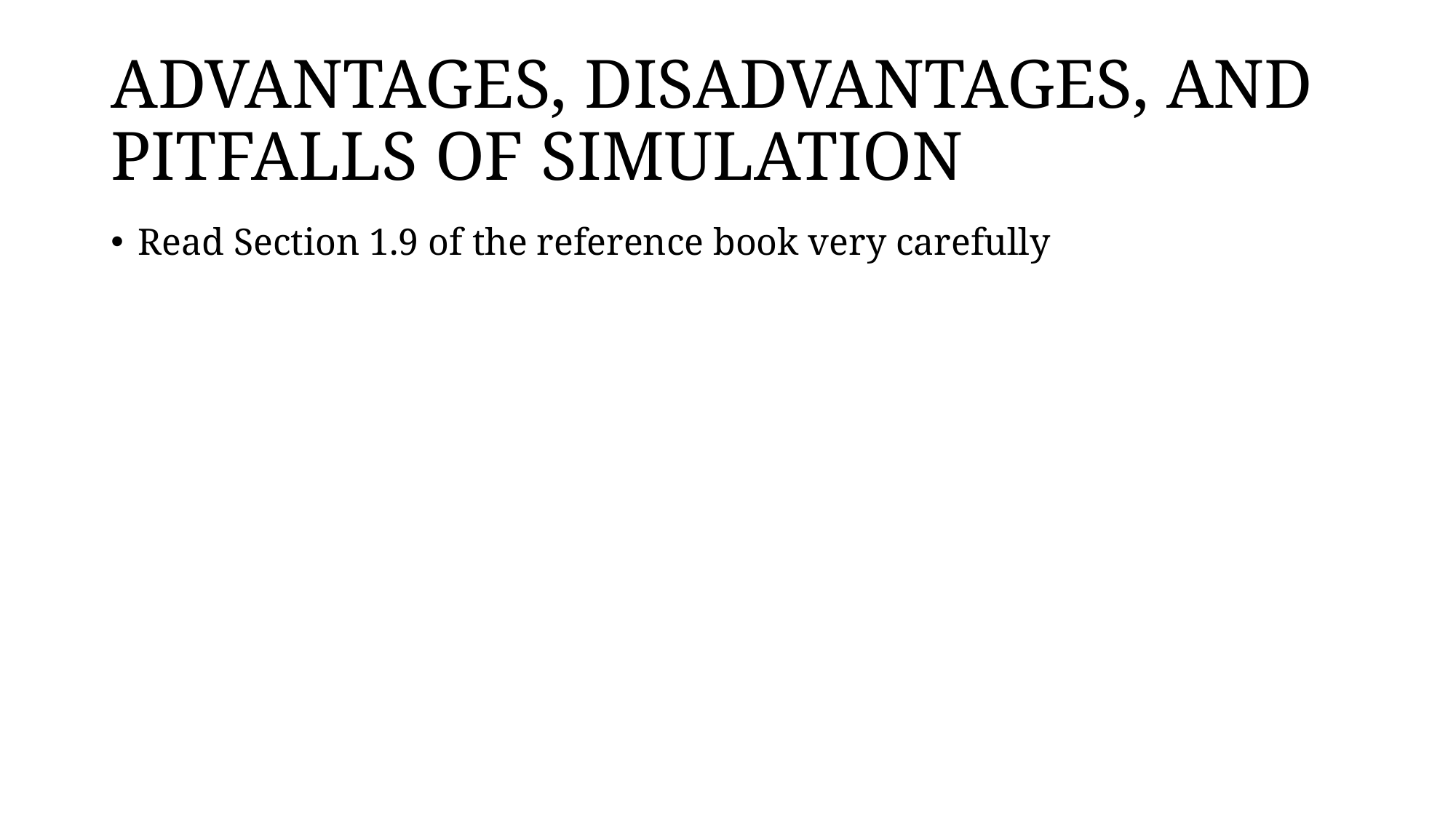

# ADVANTAGES, DISADVANTAGES, AND PITFALLS OF SIMULATION
Read Section 1.9 of the reference book very carefully